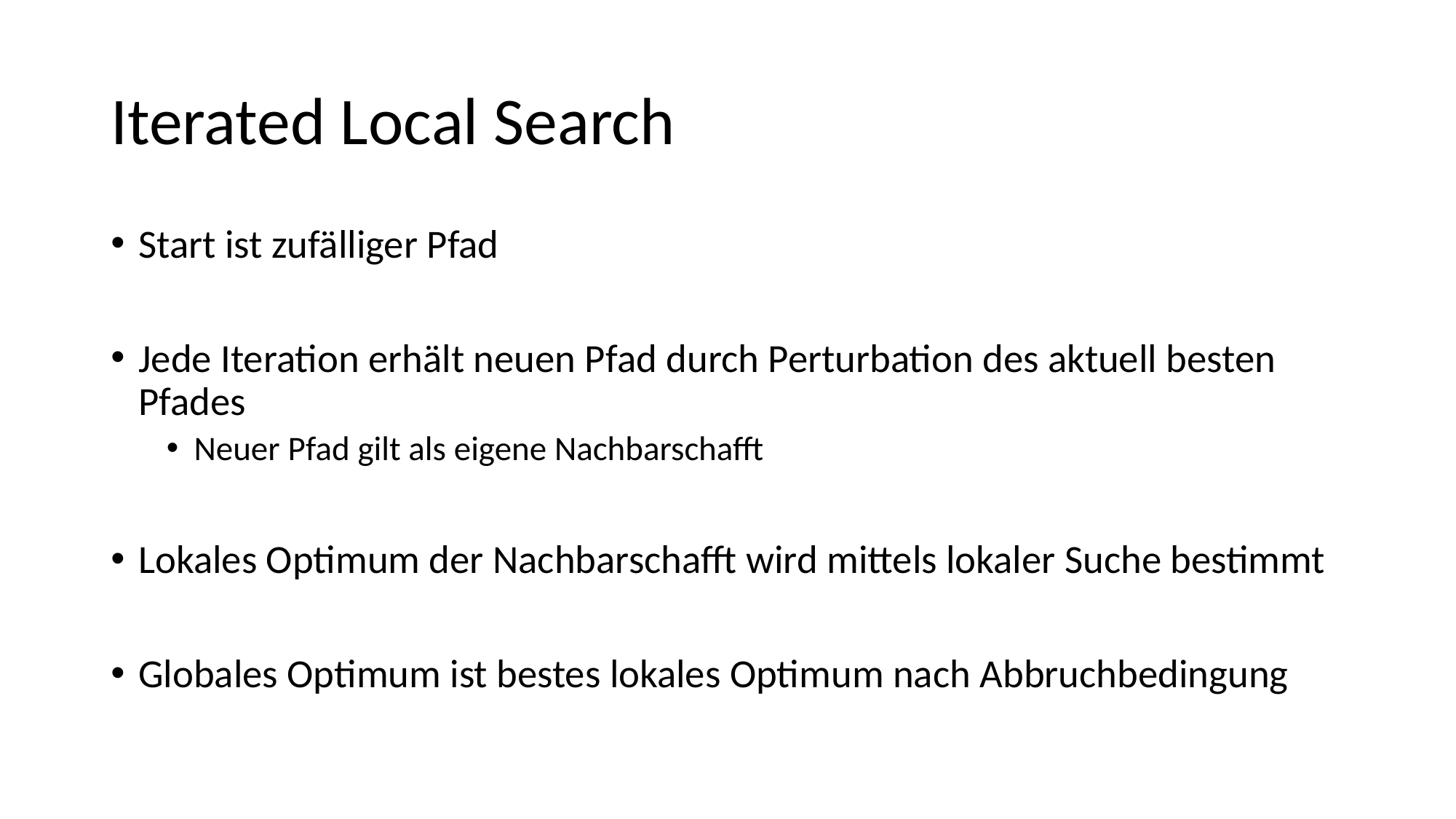

# Iterated Local Search
Start ist zufälliger Pfad

Jede Iteration erhält neuen Pfad durch Perturbation des aktuell besten Pfades
Neuer Pfad gilt als eigene Nachbarschafft

Lokales Optimum der Nachbarschafft wird mittels lokaler Suche bestimmt

Globales Optimum ist bestes lokales Optimum nach Abbruchbedingung